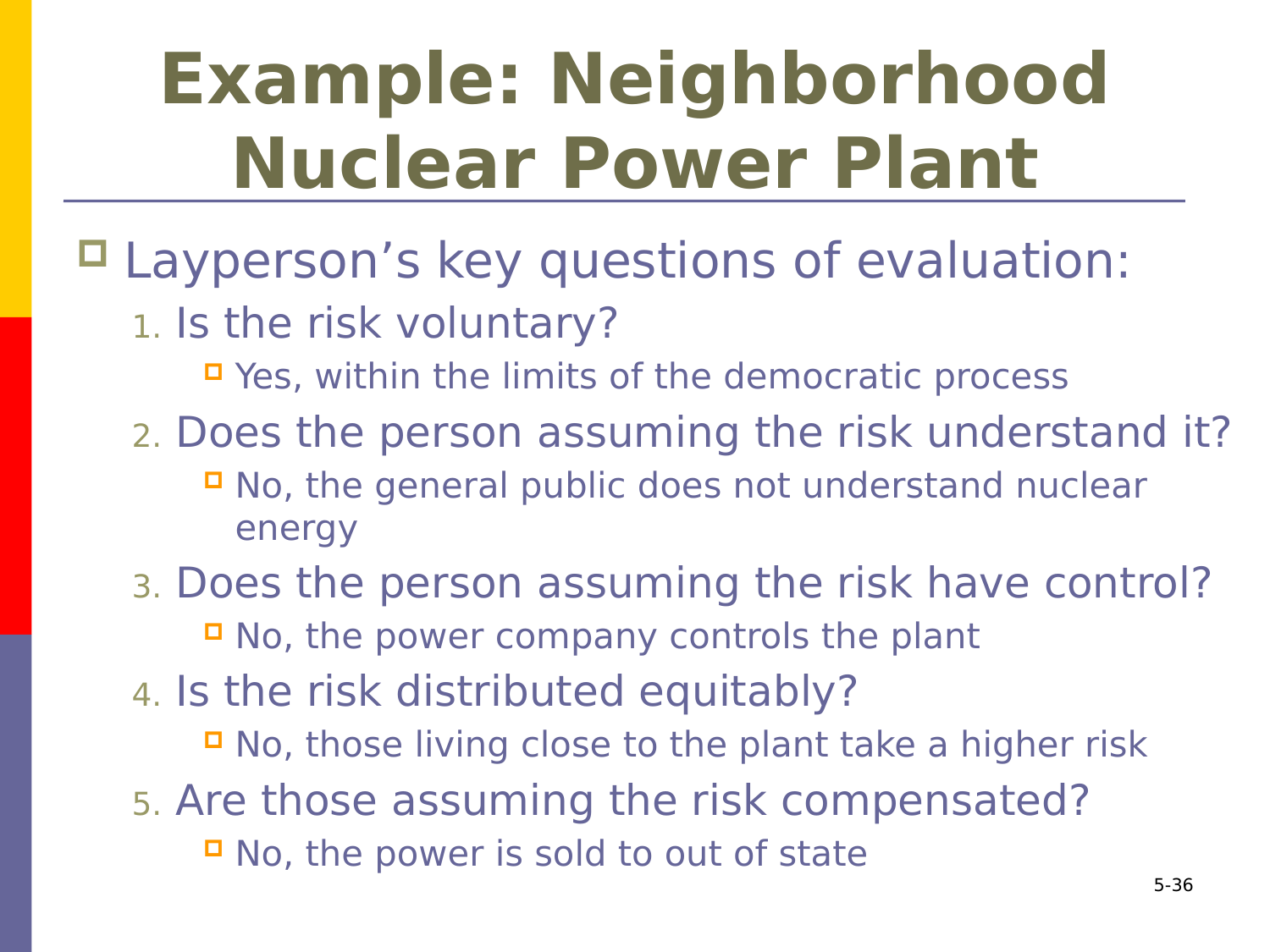

# Example: Neighborhood Nuclear Power Plant
Layperson’s key questions of evaluation:
Is the risk voluntary?
Yes, within the limits of the democratic process
Does the person assuming the risk understand it?
No, the general public does not understand nuclear energy
Does the person assuming the risk have control?
No, the power company controls the plant
Is the risk distributed equitably?
No, those living close to the plant take a higher risk
Are those assuming the risk compensated?
No, the power is sold to out of state
5-36